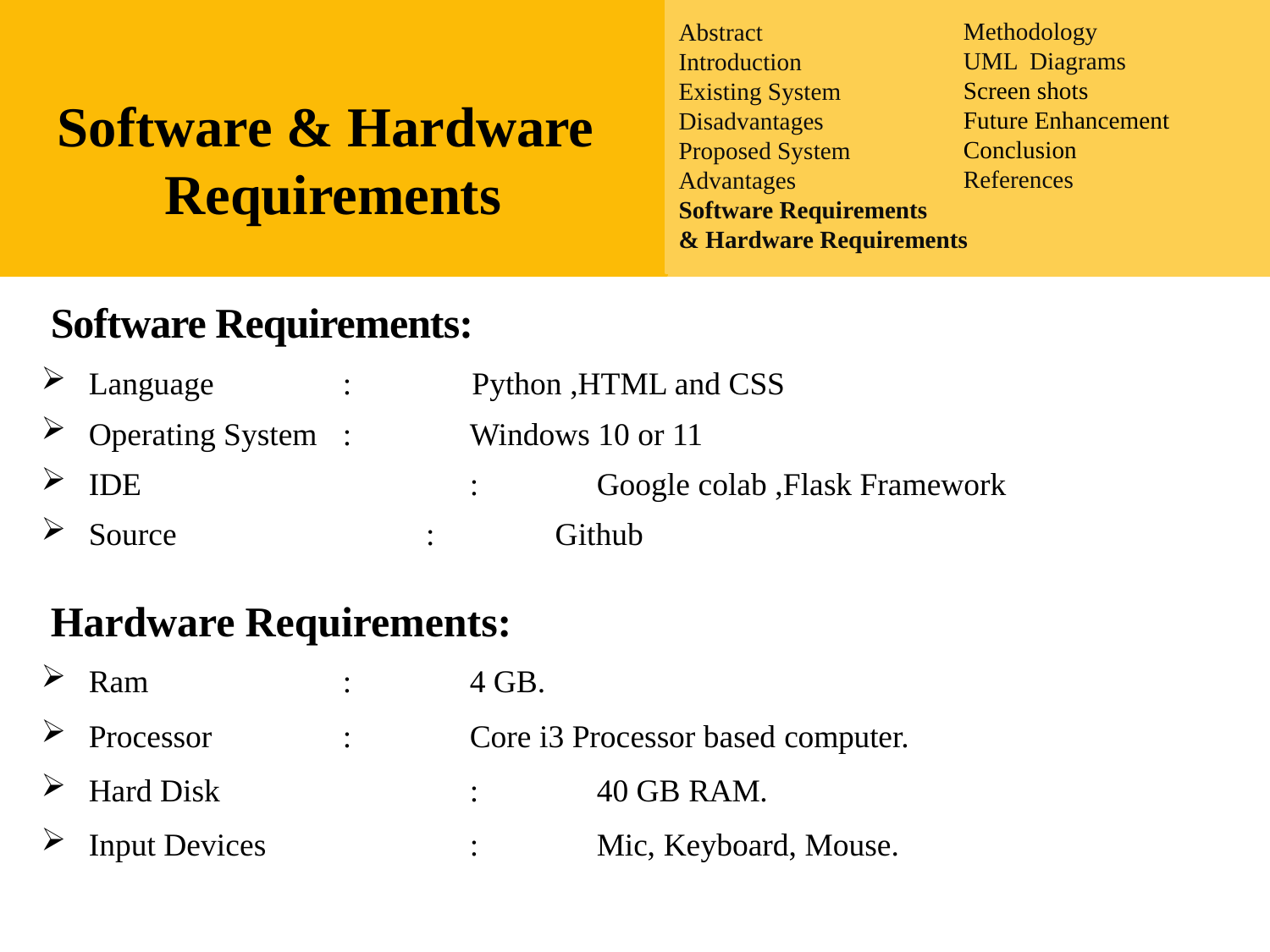

Abstract
Introduction
Existing System
Disadvantages
Proposed System
Advantages
Software Requirements
& Hardware Requirements

Methodology
UML  Diagrams
Screen shots
Future Enhancement
Conclusion
References

Software & Hardware  Requirements
Software Requirements:
Language		:               Python ,HTML and CSS
Operating System	:  	Windows 10 or 11
IDE			:	Google colab ,Flask Framework
Source                               :               Github

Hardware Requirements:
Ram      		:	4 GB.
Processor		:  	Core i3 Processor based computer.
Hard Disk		:	40 GB RAM.
Input Devices		:  	Mic, Keyboard, Mouse.